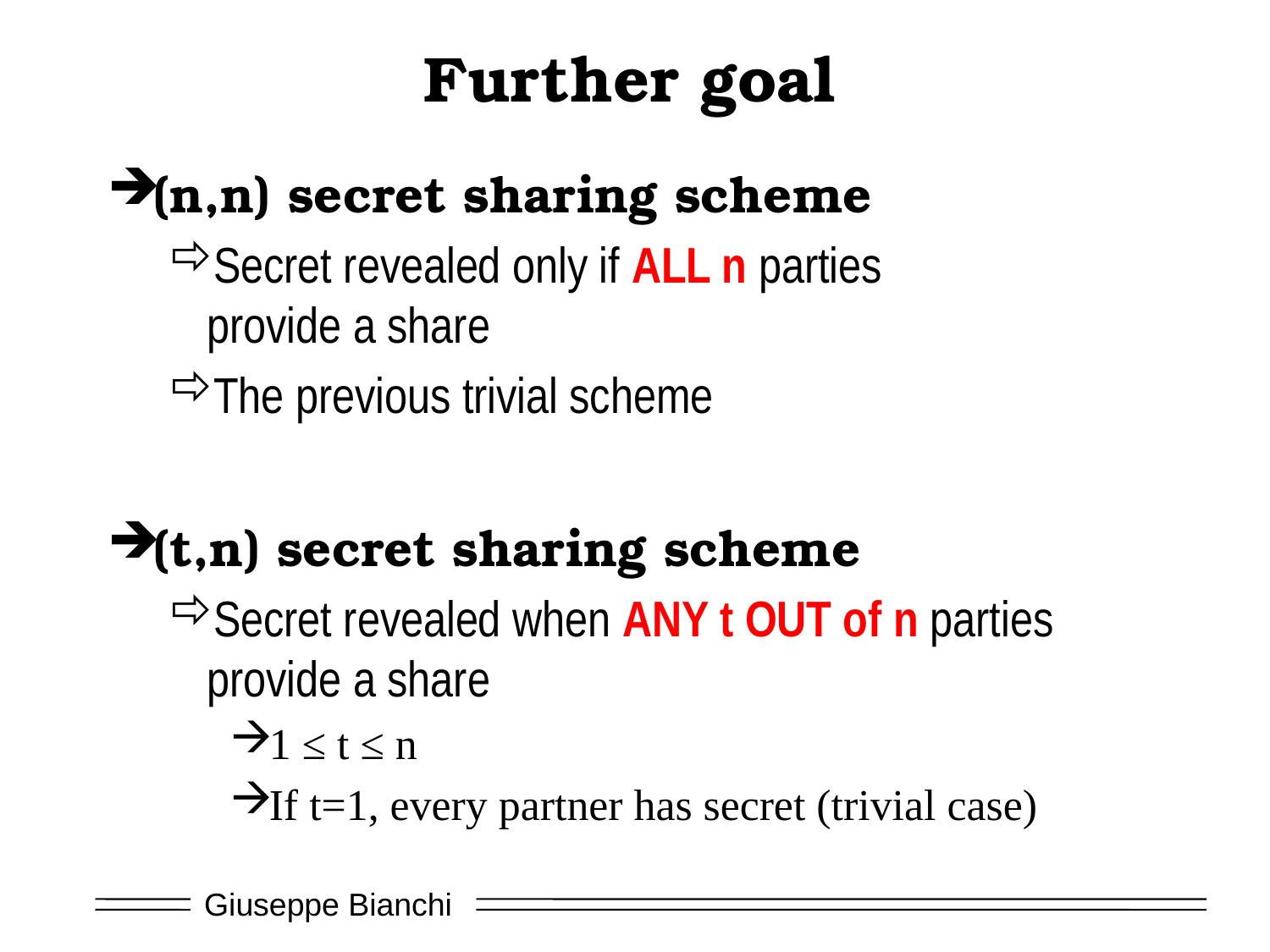

# Further goal
(n,n) secret sharing scheme
Secret revealed only if ALL n parties
provide a share
The previous trivial scheme

(t,n) secret sharing scheme
Secret revealed when ANY t OUT of n parties
provide a share
1 ≤ t ≤ n
If t=1, every partner has secret (trivial case)